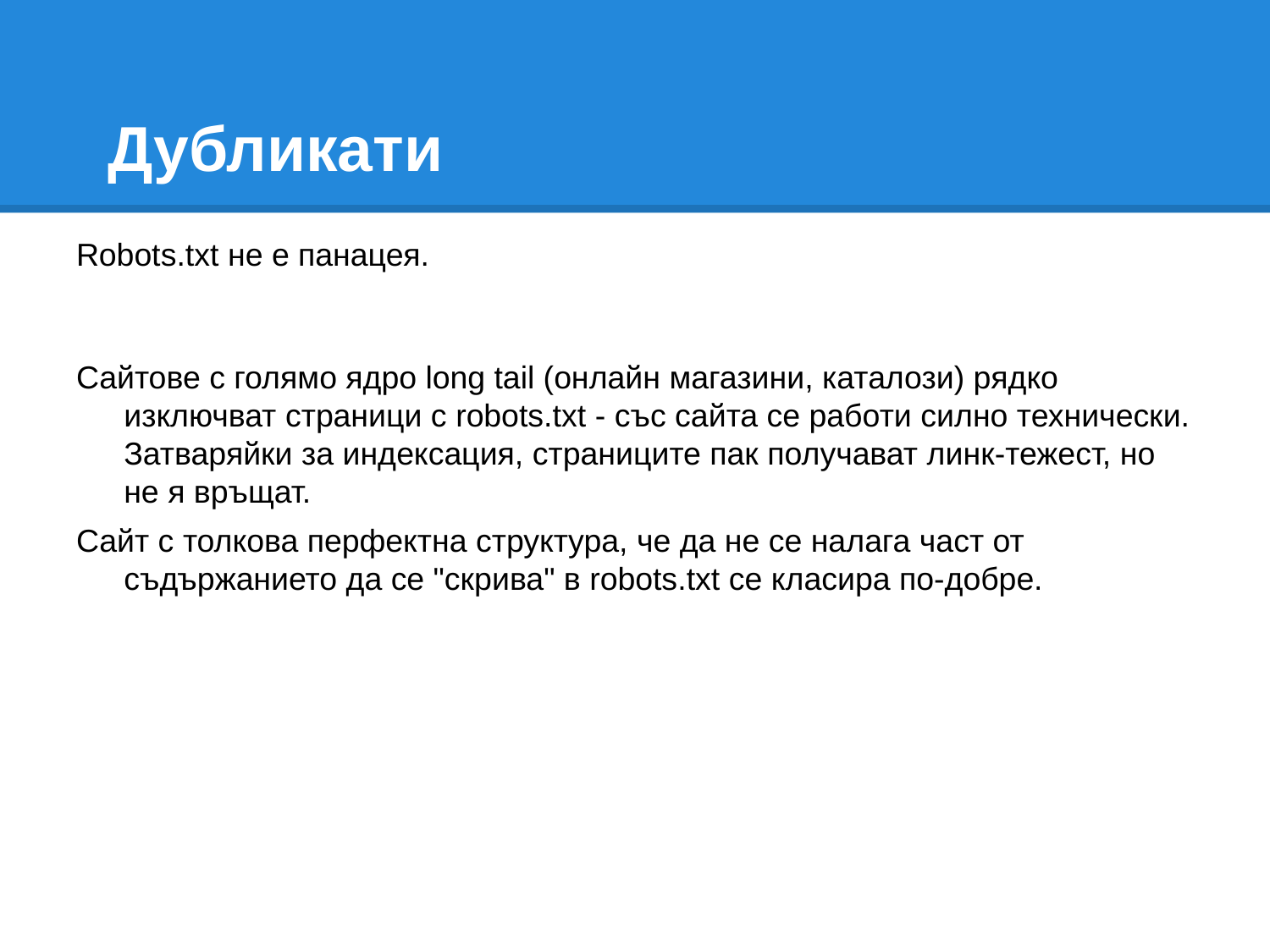

# Дубликати
Robots.txt не е панацея.

Сайтове с голямо ядро long tail (онлайн магазини, каталози) рядко изключват страници с robots.txt - със сайта се работи силно технически. Затваряйки за индексация, страниците пак получават линк-тежест, но не я връщат.
Сайт с толкова перфектна структура, че да не се налага част от съдържанието да се "скрива" в robots.txt се класира по-добре.